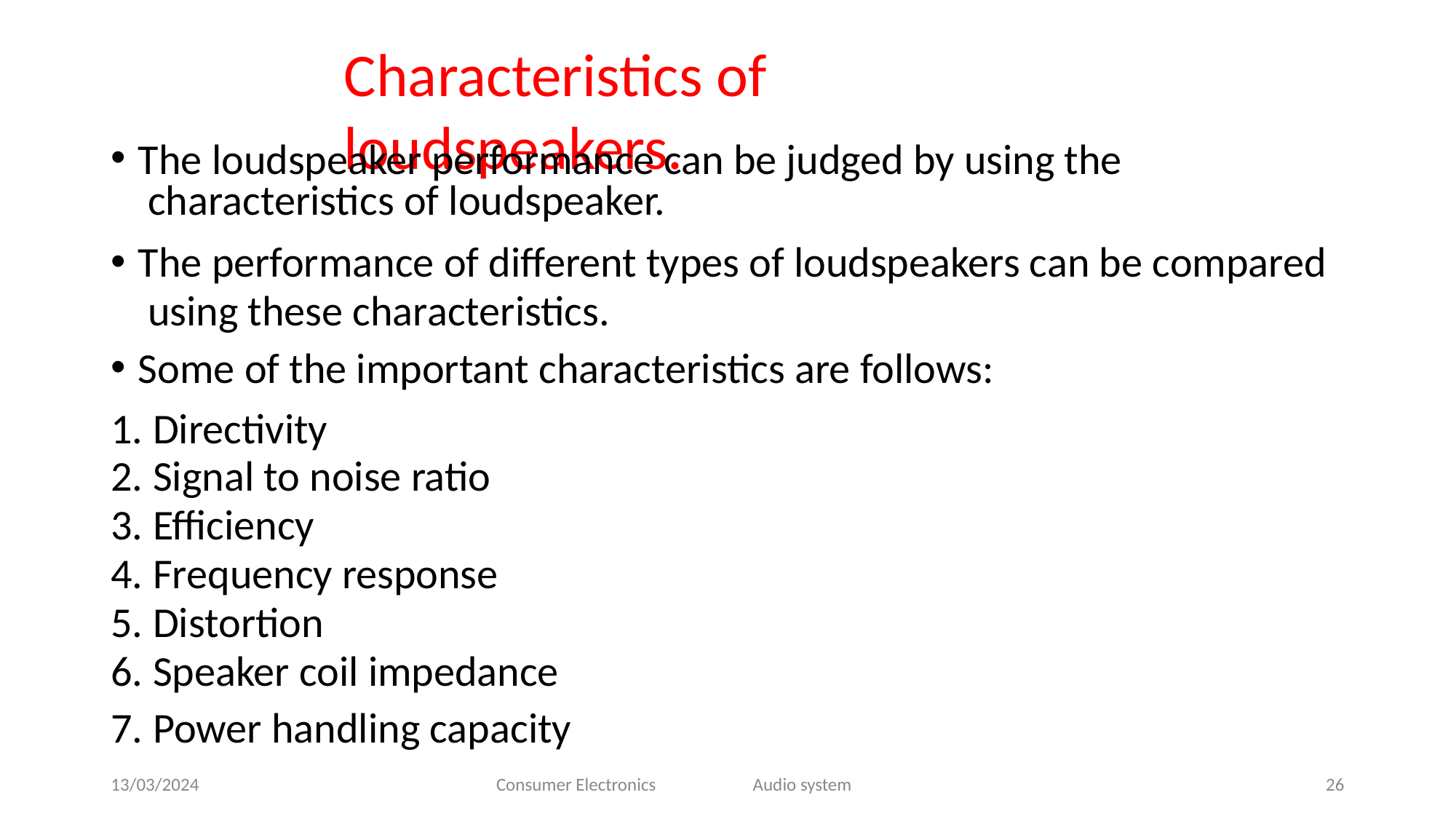

# Characteristics of loudspeakers.
The loudspeaker performance can be judged by using the  characteristics of loudspeaker.
The performance of different types of loudspeakers can be compared  using these characteristics.
Some of the important characteristics are follows:
Directivity
Signal to noise ratio
Efficiency
Frequency response
Distortion
Speaker coil impedance
Power handling capacity
13/03/2024
Consumer Electronics
Audio system
26